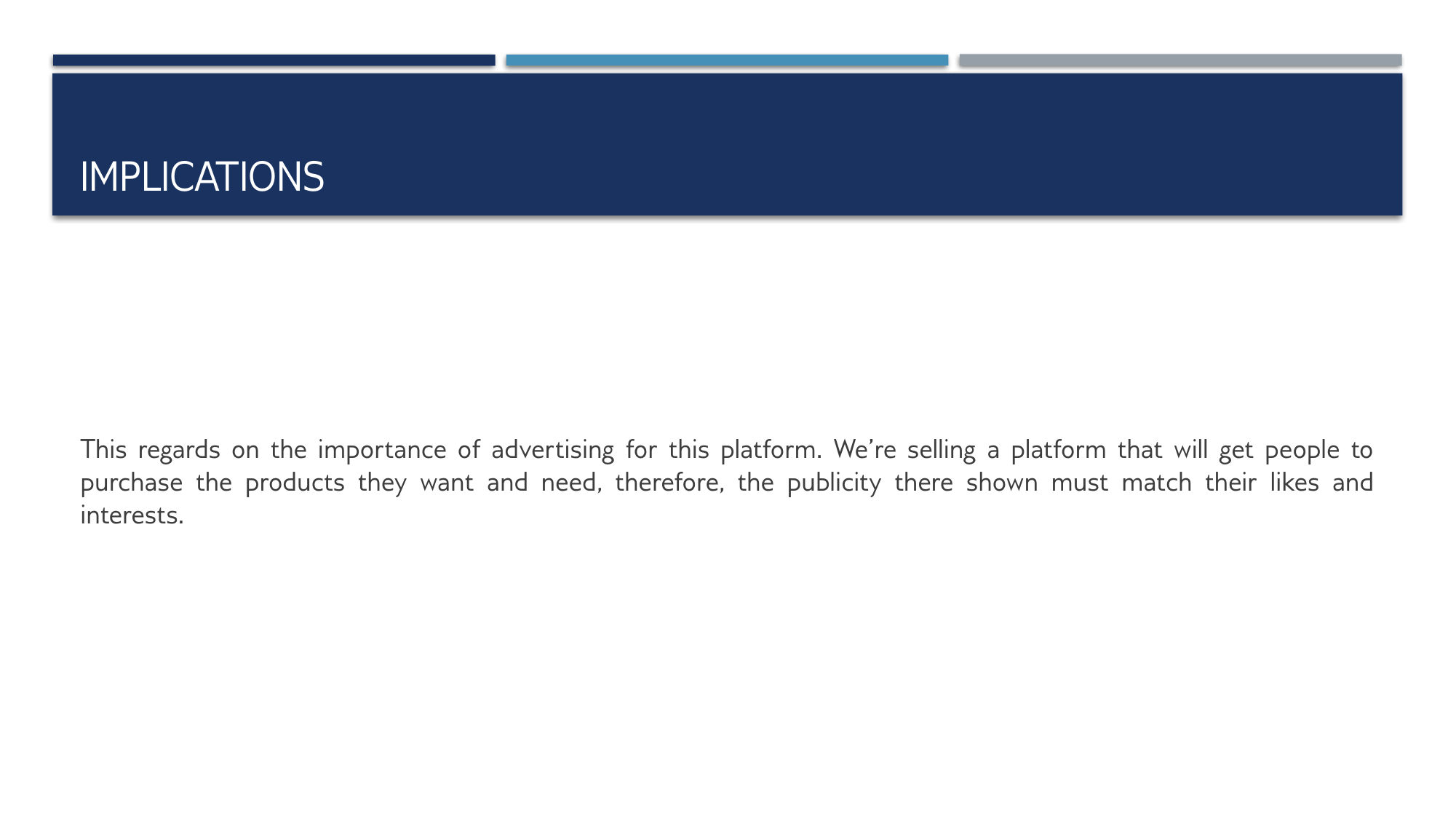

# Implications
This regards on the importance of advertising for this platform. We’re selling a platform that will get people to purchase the products they want and need, therefore, the publicity there shown must match their likes and interests.